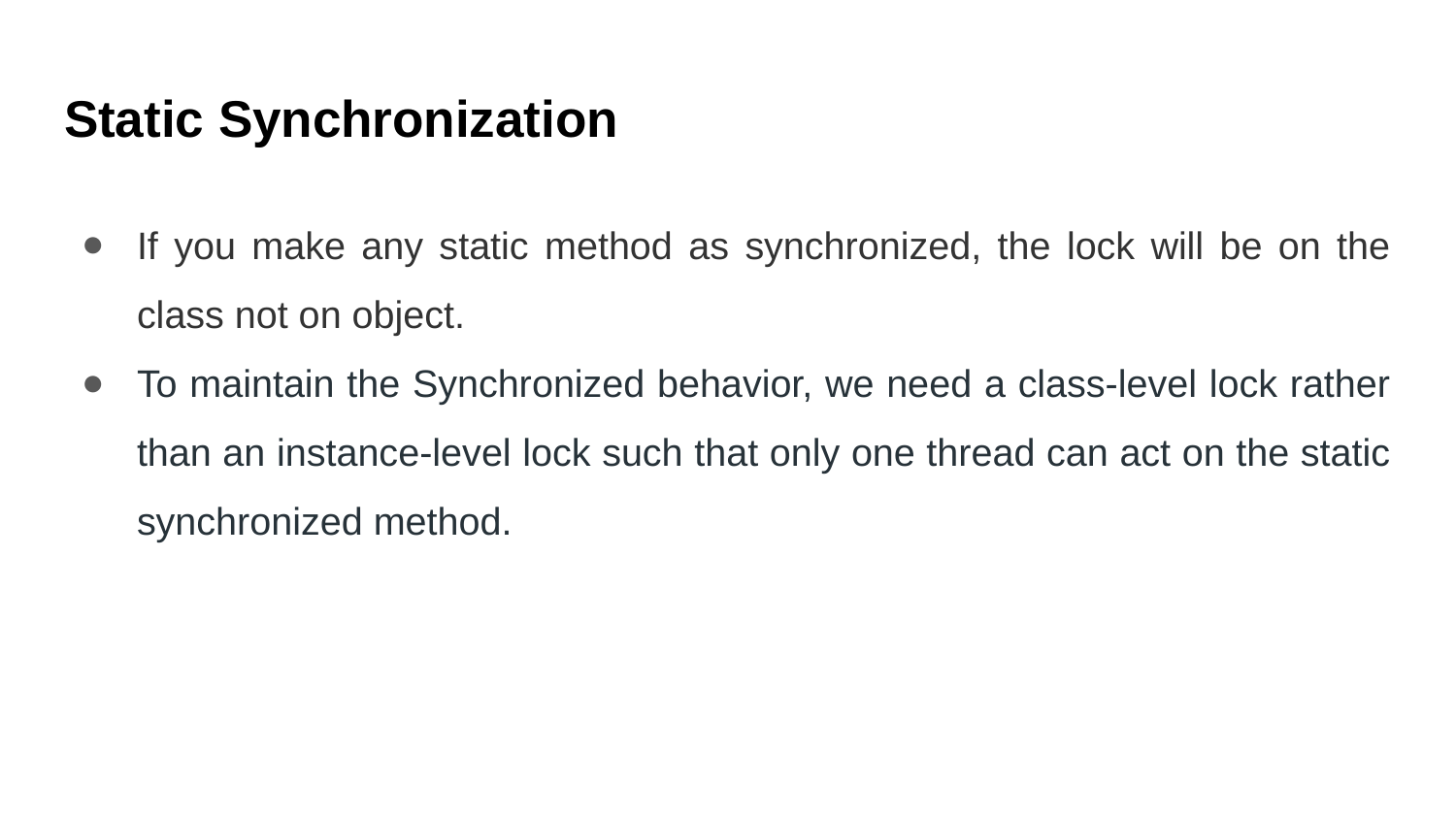

# Static Synchronization
If you make any static method as synchronized, the lock will be on the class not on object.
To maintain the Synchronized behavior, we need a class-level lock rather than an instance-level lock such that only one thread can act on the static synchronized method.